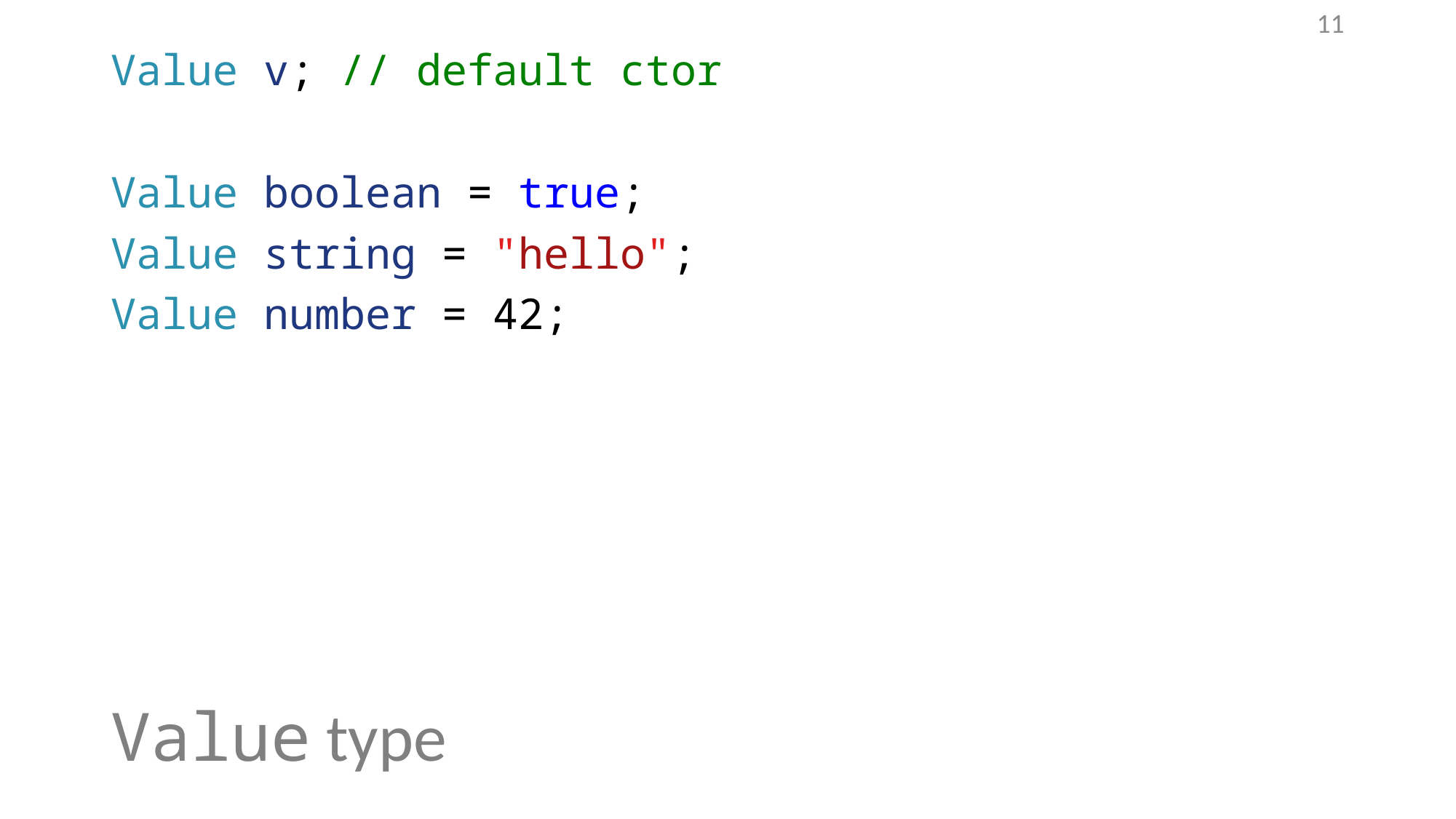

11
Value v; // default ctor

Value boolean = true;
Value string = "hello";
Value number = 42;
# Value type